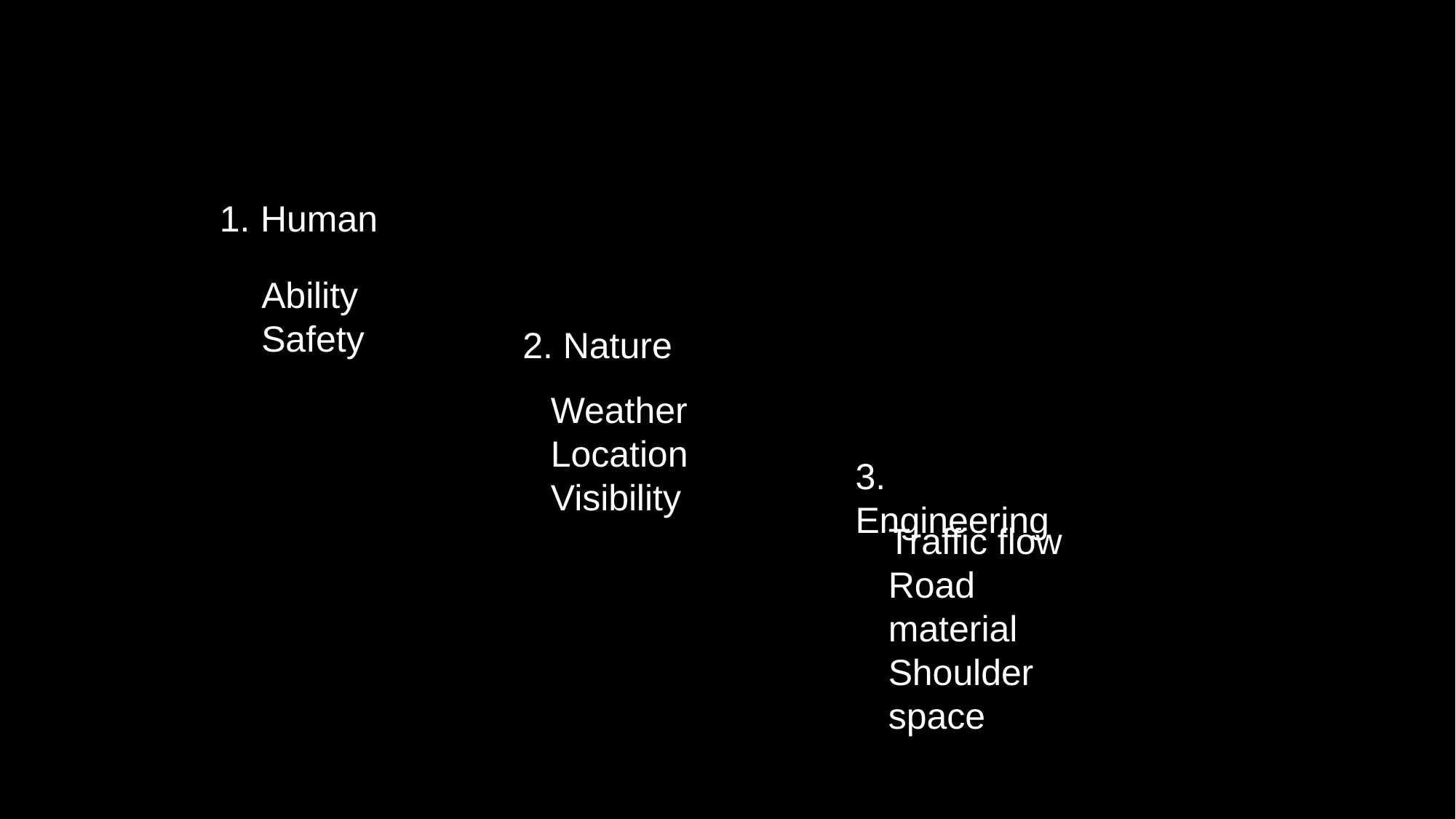

Human
Ability
Safety
2. Nature
Weather
Location
Visibility
3. Engineering
Traffic flow
Road material
Shoulder space